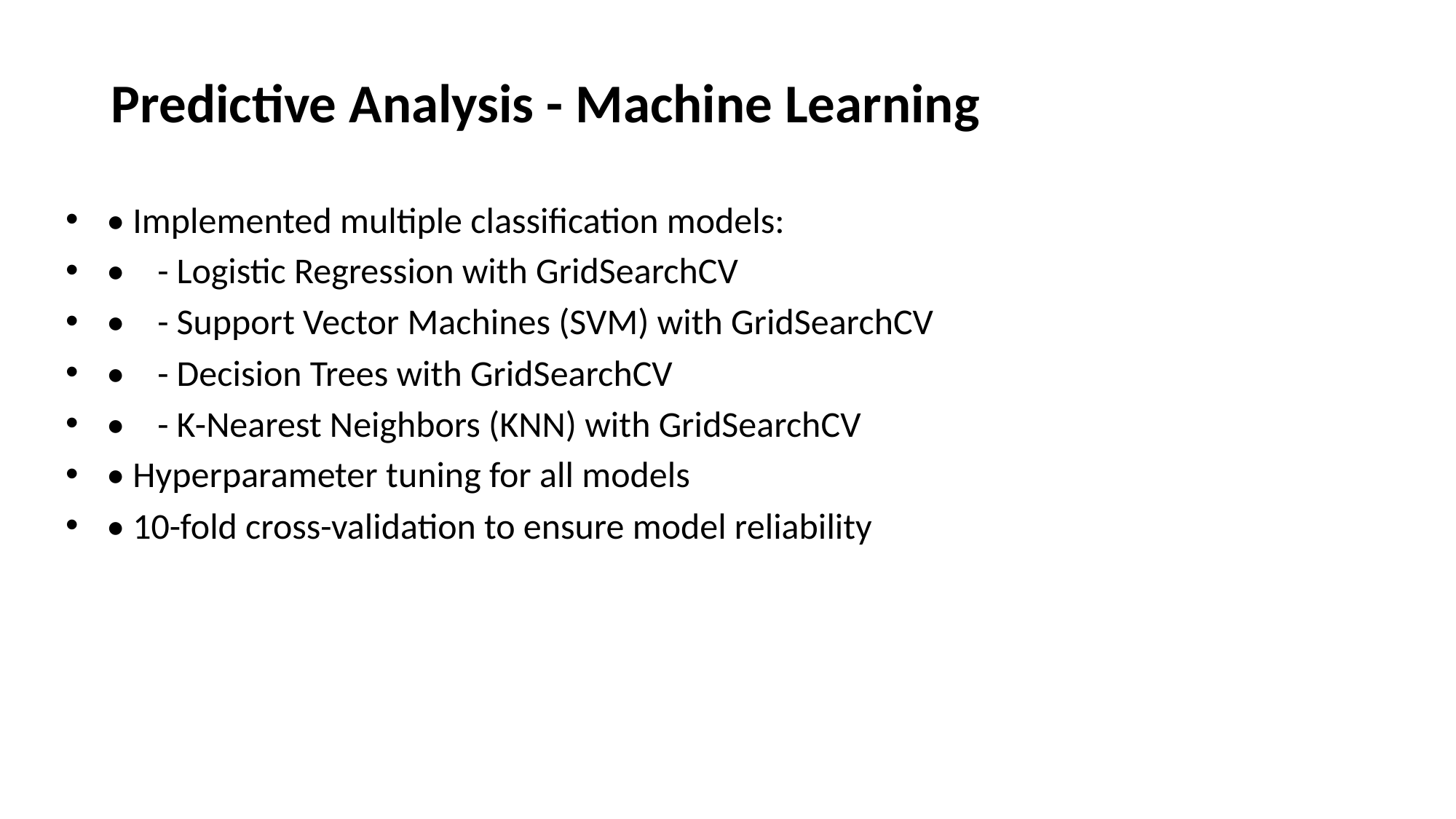

# Predictive Analysis - Machine Learning
• Implemented multiple classification models:
•    - Logistic Regression with GridSearchCV
•    - Support Vector Machines (SVM) with GridSearchCV
•    - Decision Trees with GridSearchCV
•    - K-Nearest Neighbors (KNN) with GridSearchCV
• Hyperparameter tuning for all models
• 10-fold cross-validation to ensure model reliability